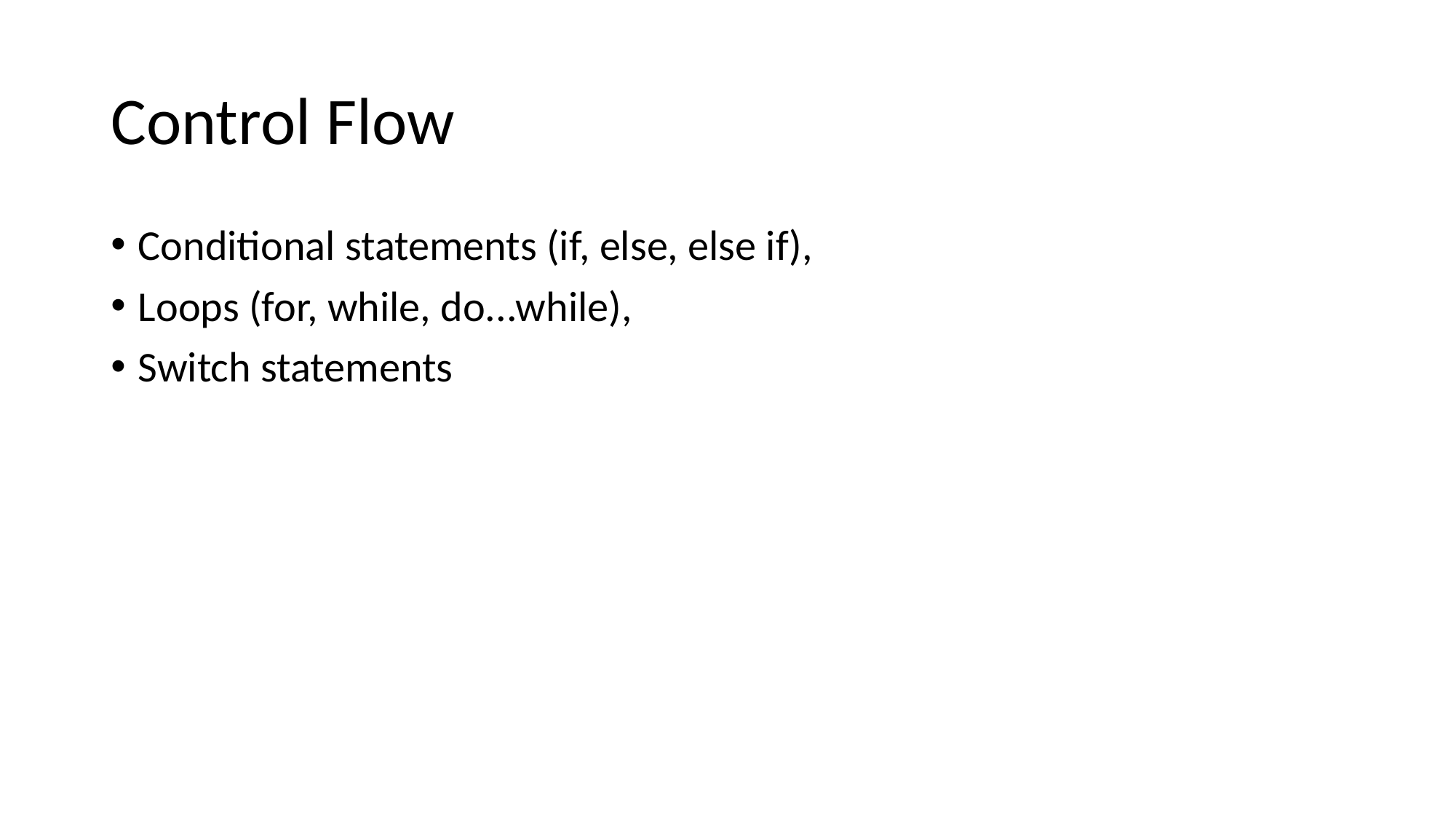

# Control Flow
Conditional statements (if, else, else if),
Loops (for, while, do...while),
Switch statements